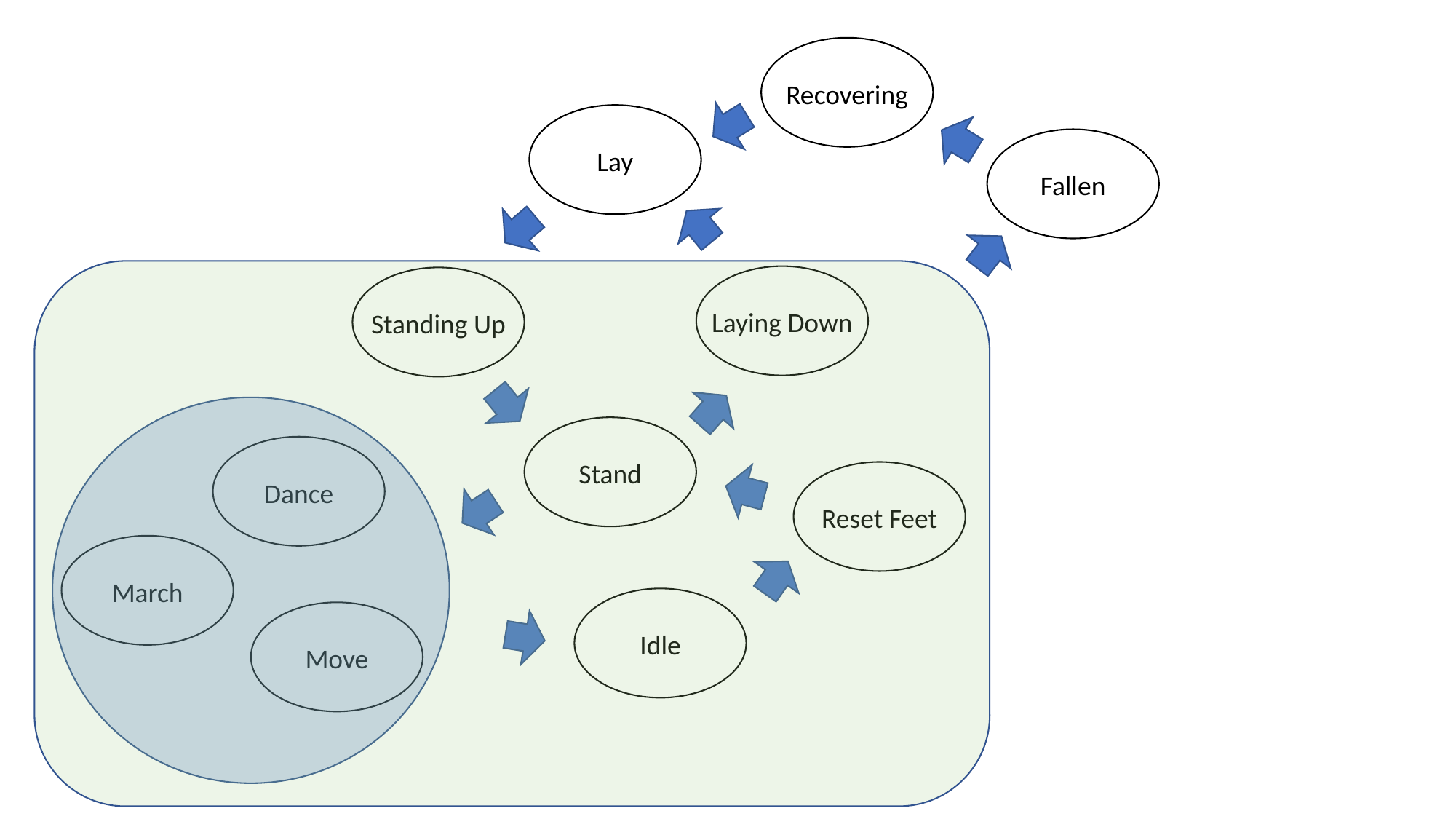

Recovering

Lay

Fallen

Laying Down

Standing Up

Stand

Dance

Reset Feet

March

Idle

Move